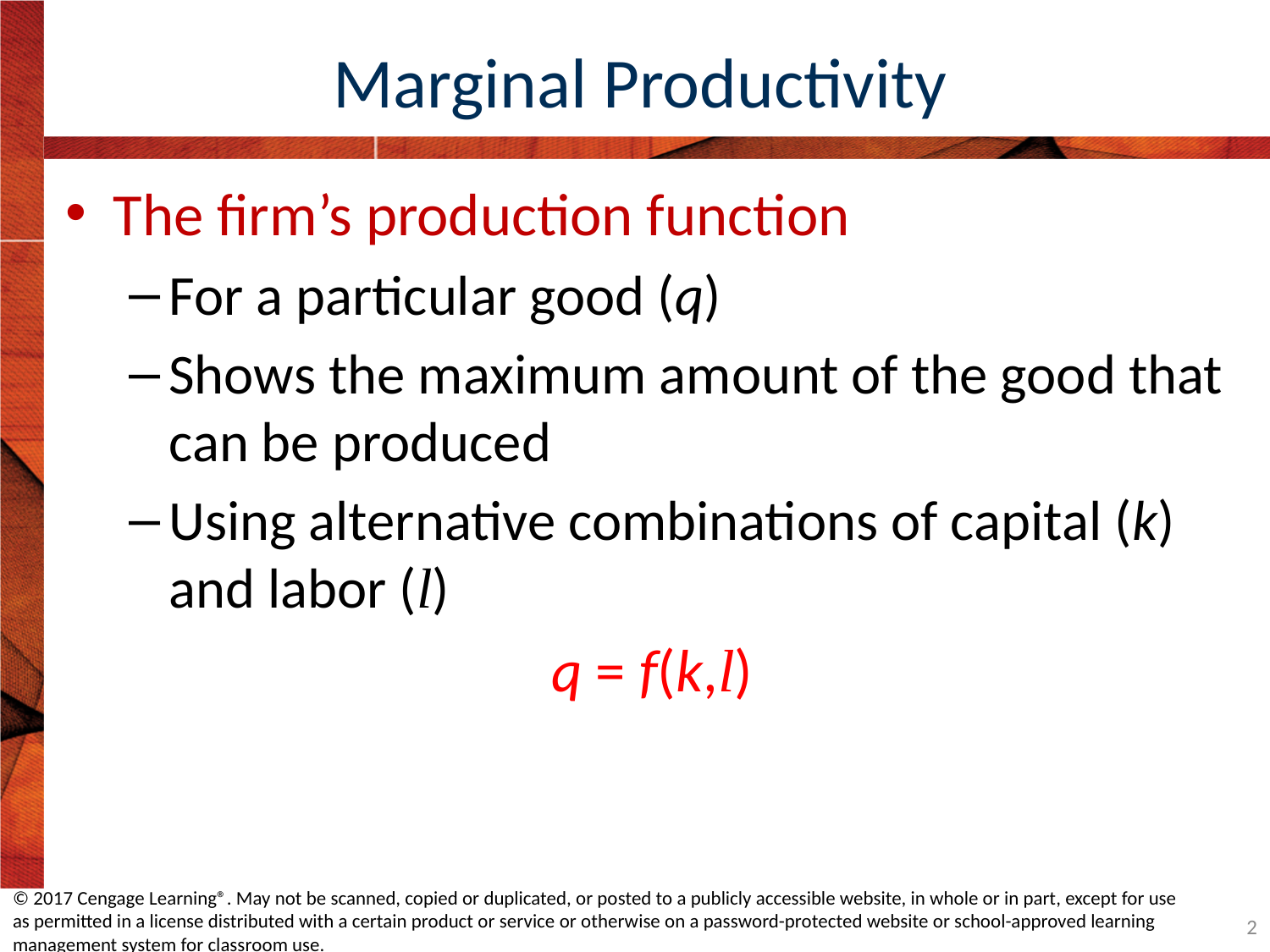

# Marginal Productivity
The firm’s production function
For a particular good (q)
Shows the maximum amount of the good that can be produced
Using alternative combinations of capital (k) and labor (l)
 q = f(k,l)
© 2017 Cengage Learning®. May not be scanned, copied or duplicated, or posted to a publicly accessible website, in whole or in part, except for use as permitted in a license distributed with a certain product or service or otherwise on a password-protected website or school-approved learning management system for classroom use.
2